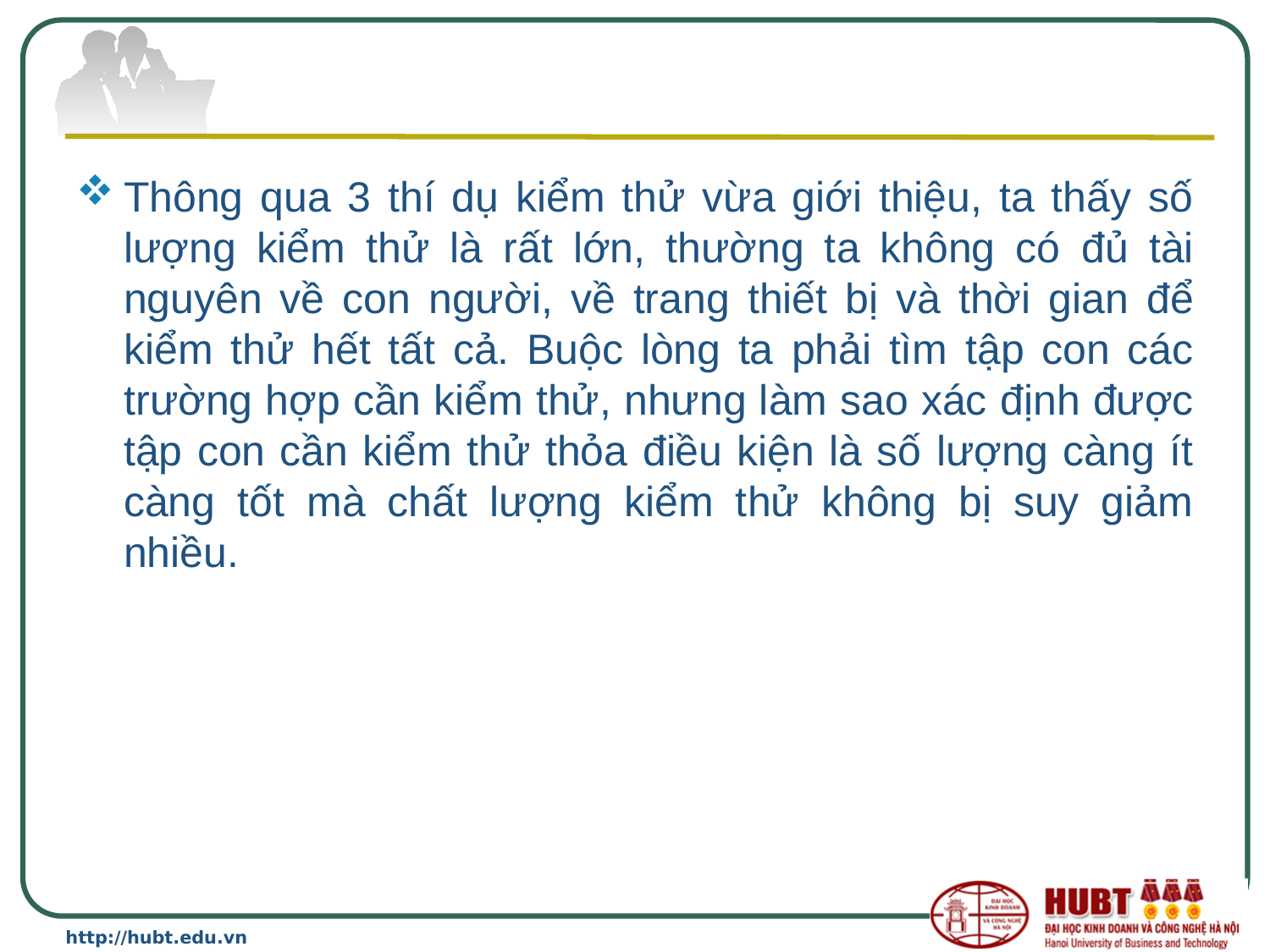

#
Thông qua 3 thí dụ kiểm thử vừa giới thiệu, ta thấy số lượng kiểm thử là rất lớn, thường ta không có đủ tài nguyên về con người, về trang thiết bị và thời gian để kiểm thử hết tất cả. Buộc lòng ta phải tìm tập con các trường hợp cần kiểm thử, nhưng làm sao xác định được tập con cần kiểm thử thỏa điều kiện là số lượng càng ít càng tốt mà chất lượng kiểm thử không bị suy giảm nhiều.

http://hubt.edu.vn